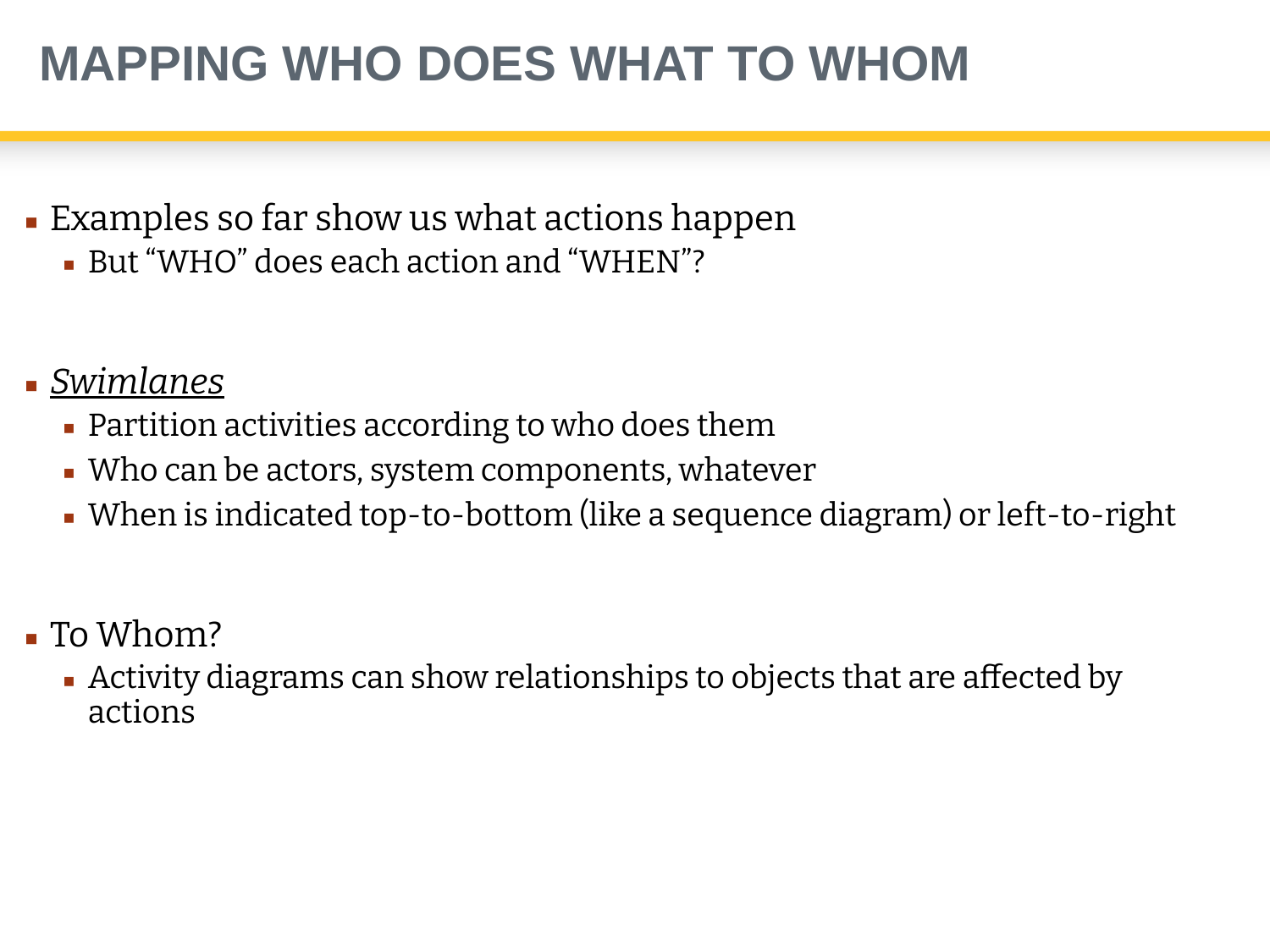

# MAPPING WHO DOES WHAT TO WHOM
Examples so far show us what actions happen
But “WHO” does each action and “WHEN”?

Swimlanes
Partition activities according to who does them
Who can be actors, system components, whatever
When is indicated top-to-bottom (like a sequence diagram) or left-to-right

To Whom?
Activity diagrams can show relationships to objects that are affected by actions